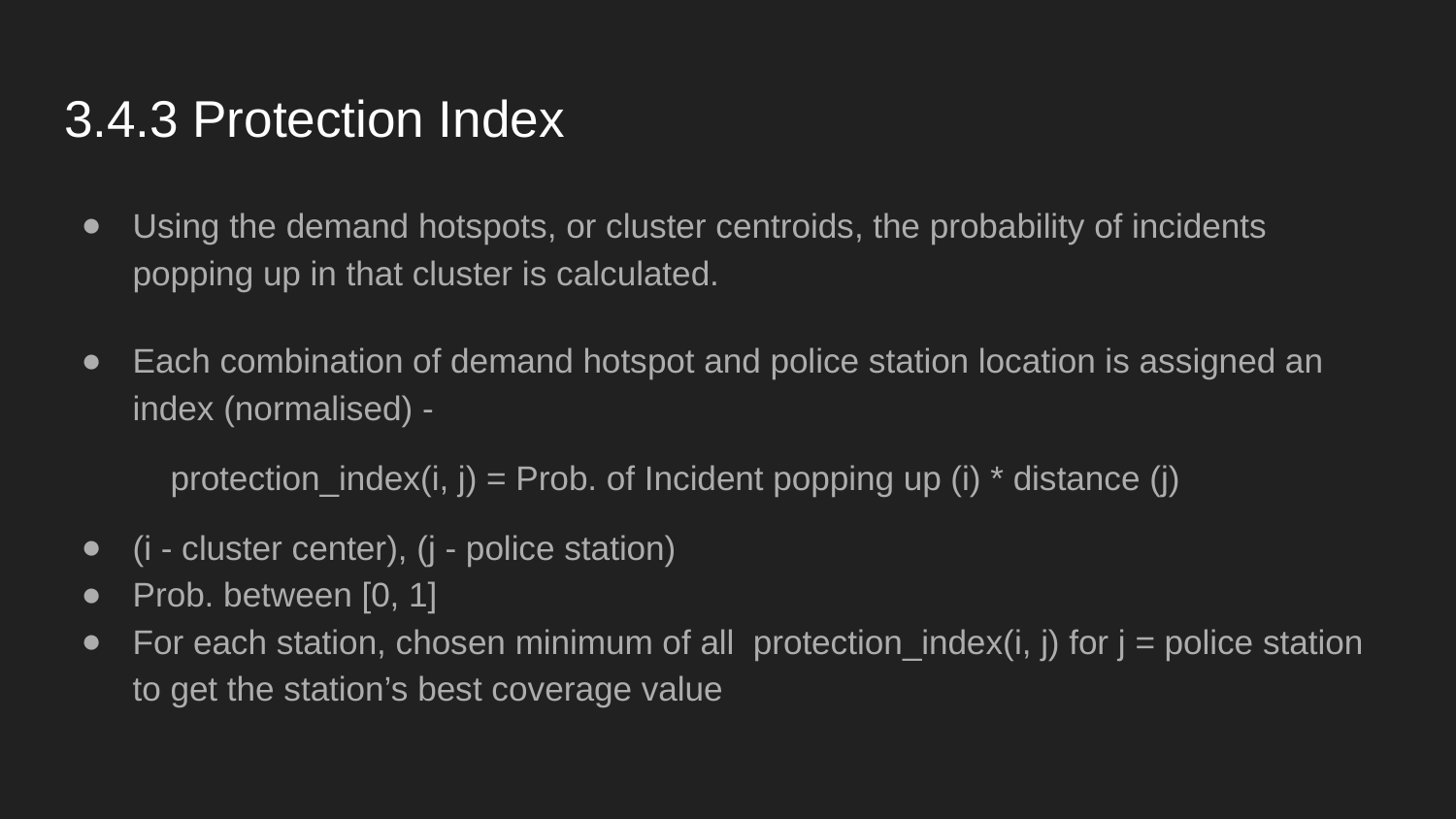

# 3.4.3 Protection Index
Using the demand hotspots, or cluster centroids, the probability of incidents popping up in that cluster is calculated.
Each combination of demand hotspot and police station location is assigned an index (normalised) -
    protection_index(i, j) = Prob. of Incident popping up (i) * distance (j)
(i - cluster center), (j - police station)
Prob. between [0, 1]
For each station, chosen minimum of all  protection_index(i, j) for j = police station to get the station’s best coverage value